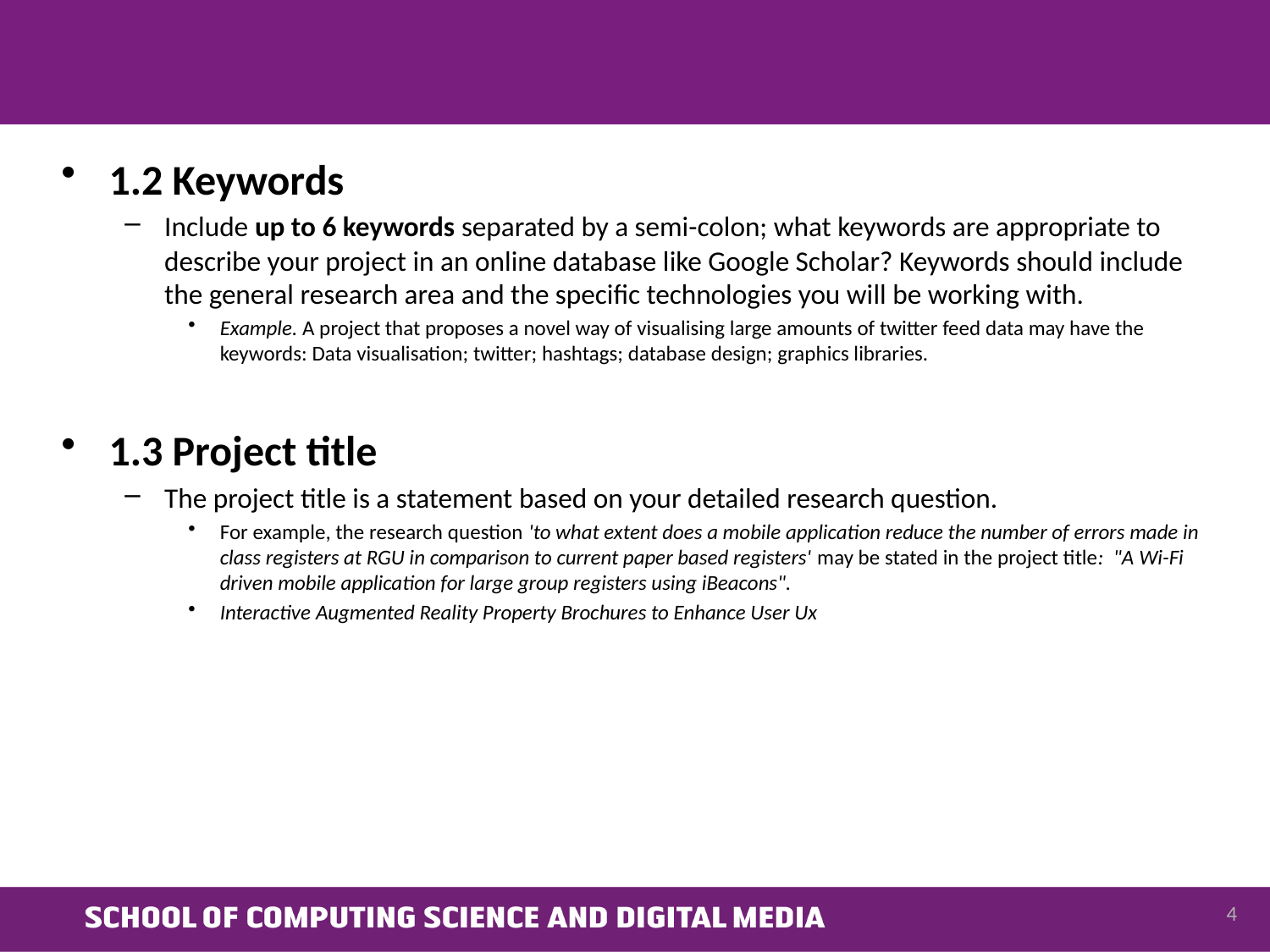

#
1.2 Keywords
Include up to 6 keywords separated by a semi-colon; what keywords are appropriate to describe your project in an online database like Google Scholar? Keywords should include the general research area and the specific technologies you will be working with.
Example. A project that proposes a novel way of visualising large amounts of twitter feed data may have the keywords: Data visualisation; twitter; hashtags; database design; graphics libraries.

1.3 Project title
The project title is a statement based on your detailed research question.
For example, the research question 'to what extent does a mobile application reduce the number of errors made in class registers at RGU in comparison to current paper based registers' may be stated in the project title:  "A Wi-Fi driven mobile application for large group registers using iBeacons".
Interactive Augmented Reality Property Brochures to Enhance User Ux

4